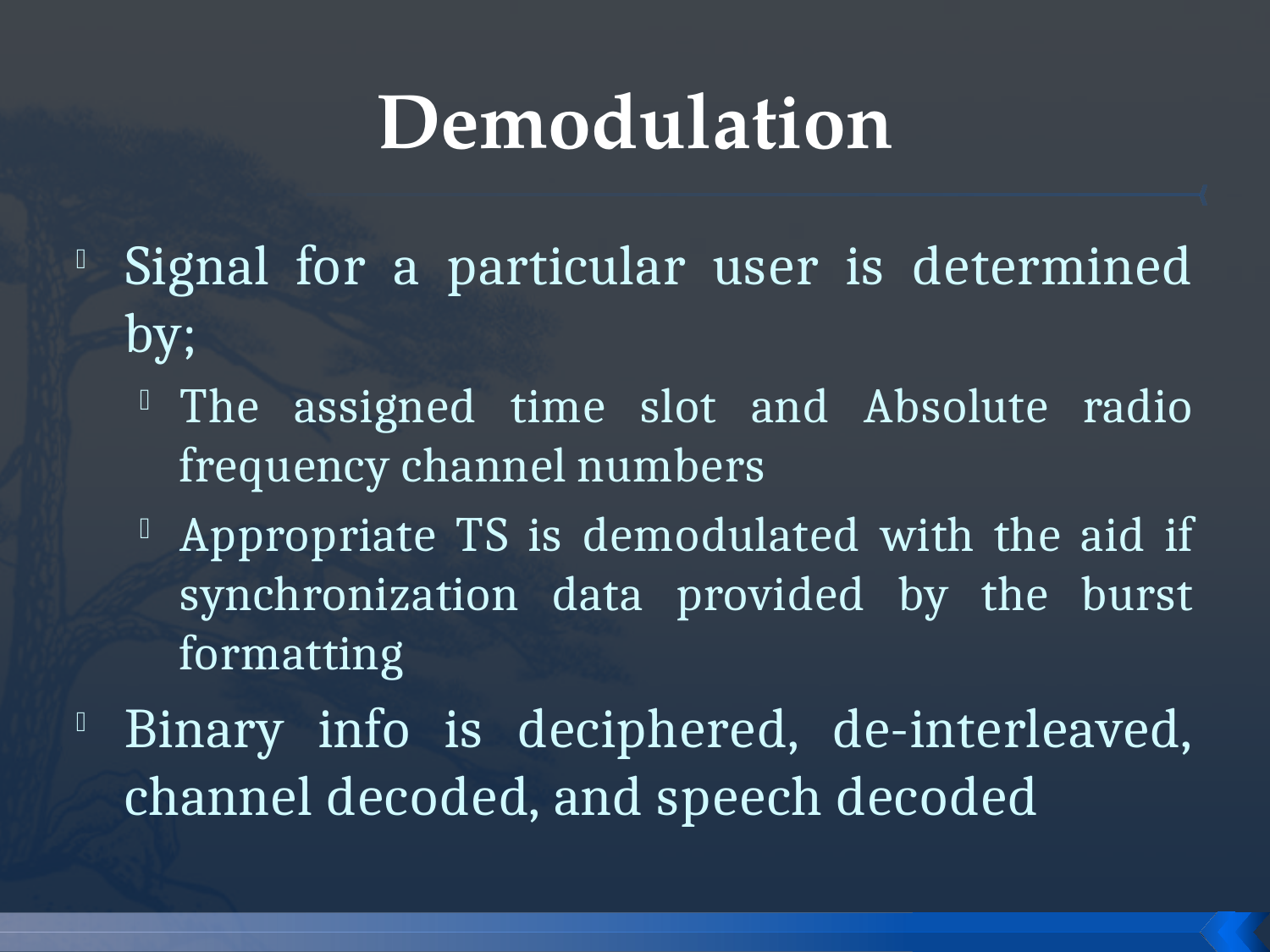

# Demodulation
Signal for a particular user is determined by;
The assigned time slot and Absolute radio frequency channel numbers
Appropriate TS is demodulated with the aid if synchronization data provided by the burst formatting
Binary info is deciphered, de-interleaved, channel decoded, and speech decoded